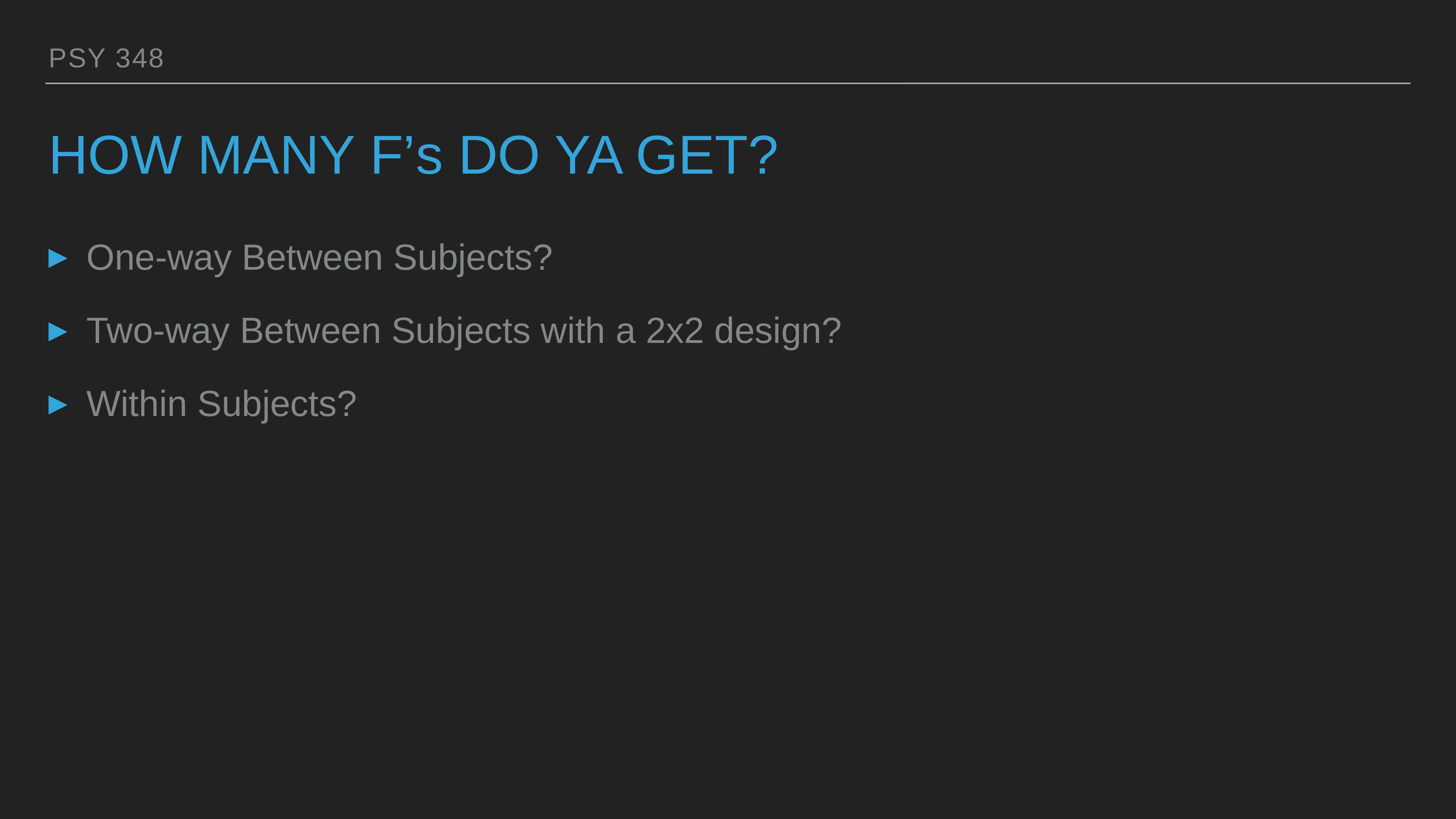

PSY 348
# How many f’s do Ya Get?
One-way Between Subjects?
Two-way Between Subjects with a 2x2 design?
Within Subjects?